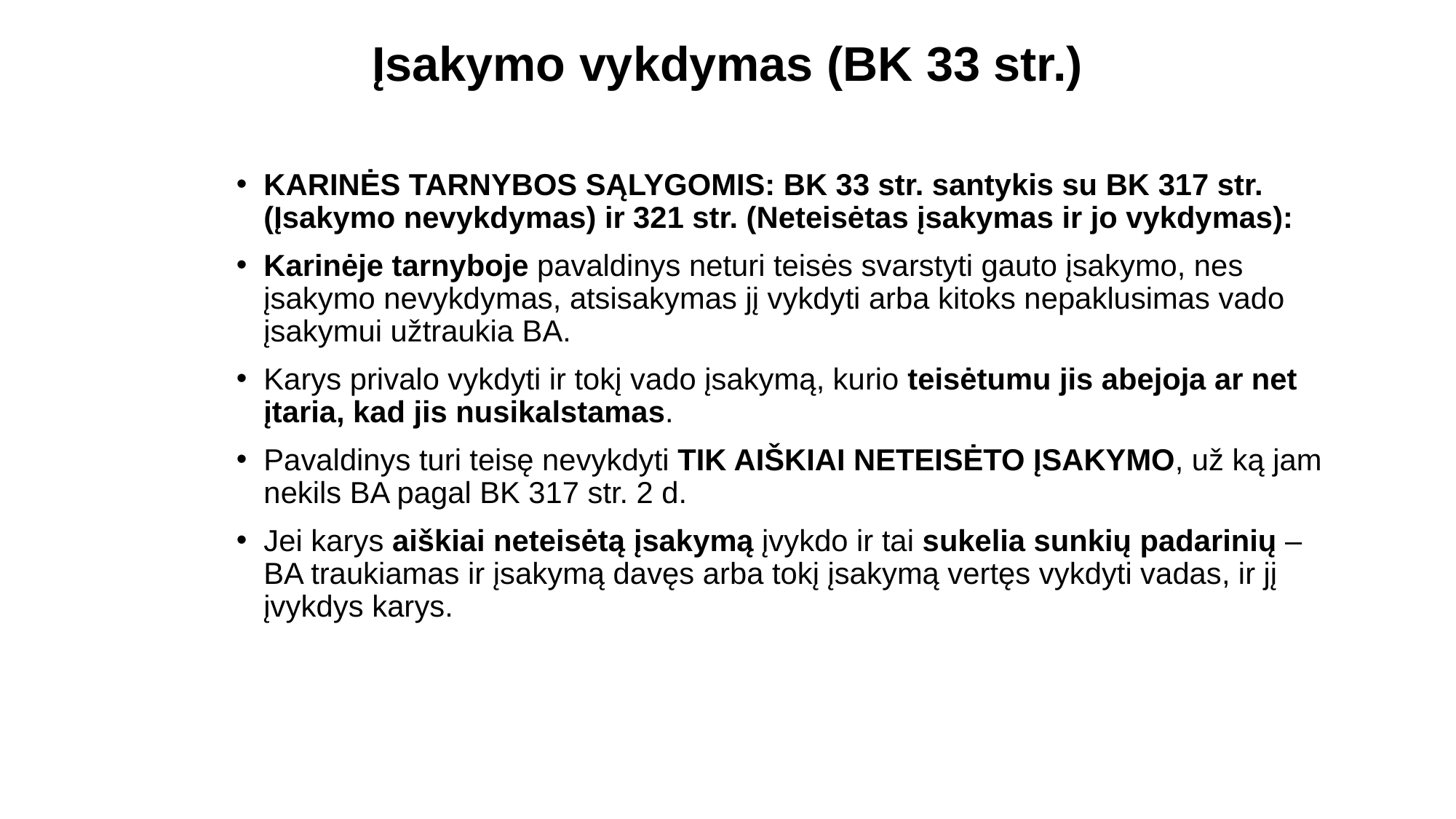

# Įsakymo vykdymas (BK 33 str.)
KARINĖS TARNYBOS SĄLYGOMIS: BK 33 str. santykis su BK 317 str. (Įsakymo nevykdymas) ir 321 str. (Neteisėtas įsakymas ir jo vykdymas):
Karinėje tarnyboje pavaldinys neturi teisės svarstyti gauto įsakymo, nes įsakymo nevykdymas, atsisakymas jį vykdyti arba kitoks nepaklusimas vado įsakymui užtraukia BA.
Karys privalo vykdyti ir tokį vado įsakymą, kurio teisėtumu jis abejoja ar net įtaria, kad jis nusikalstamas.
Pavaldinys turi teisę nevykdyti TIK AIŠKIAI NETEISĖTO ĮSAKYMO, už ką jam nekils BA pagal BK 317 str. 2 d.
Jei karys aiškiai neteisėtą įsakymą įvykdo ir tai sukelia sunkių padarinių – BA traukiamas ir įsakymą davęs arba tokį įsakymą vertęs vykdyti vadas, ir jį įvykdys karys.